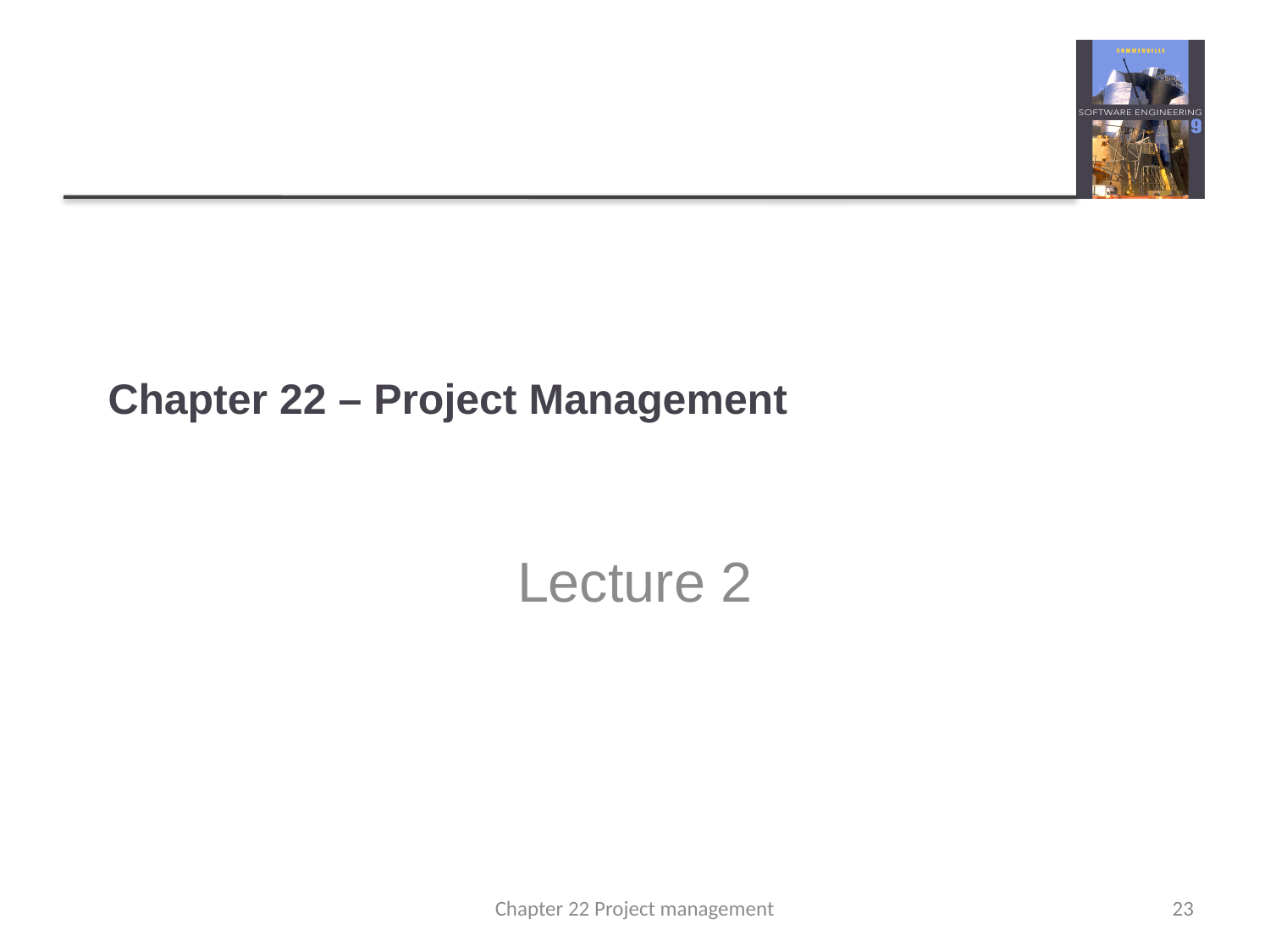

# Chapter 22 – Project Management
Lecture 2
Chapter 22 Project management
23